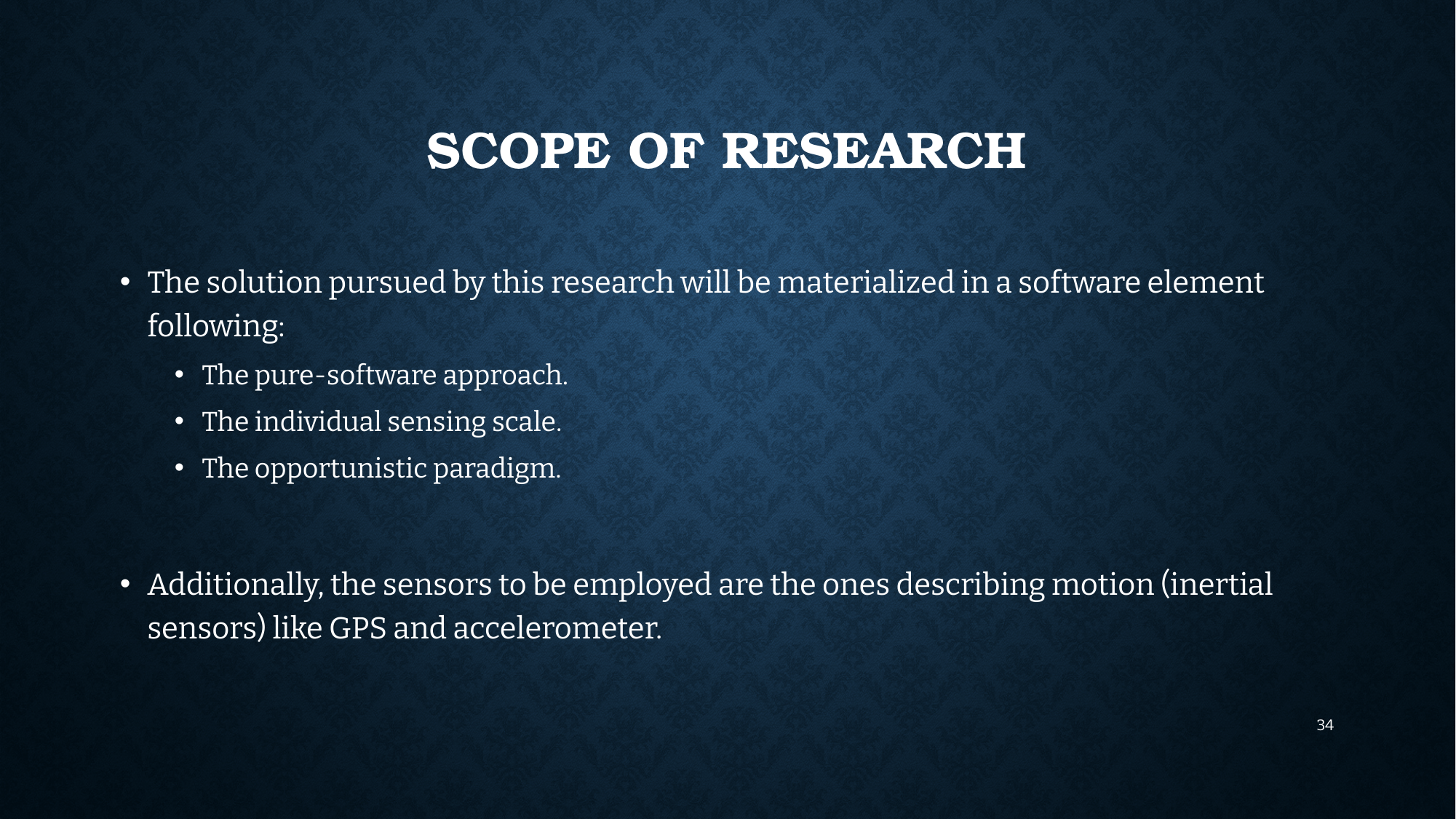

# Scope of research
The solution pursued by this research will be materialized in a software element following:
The pure-software approach.
The individual sensing scale.
The opportunistic paradigm.

Additionally, the sensors to be employed are the ones describing motion (inertial sensors) like GPS and accelerometer.
34